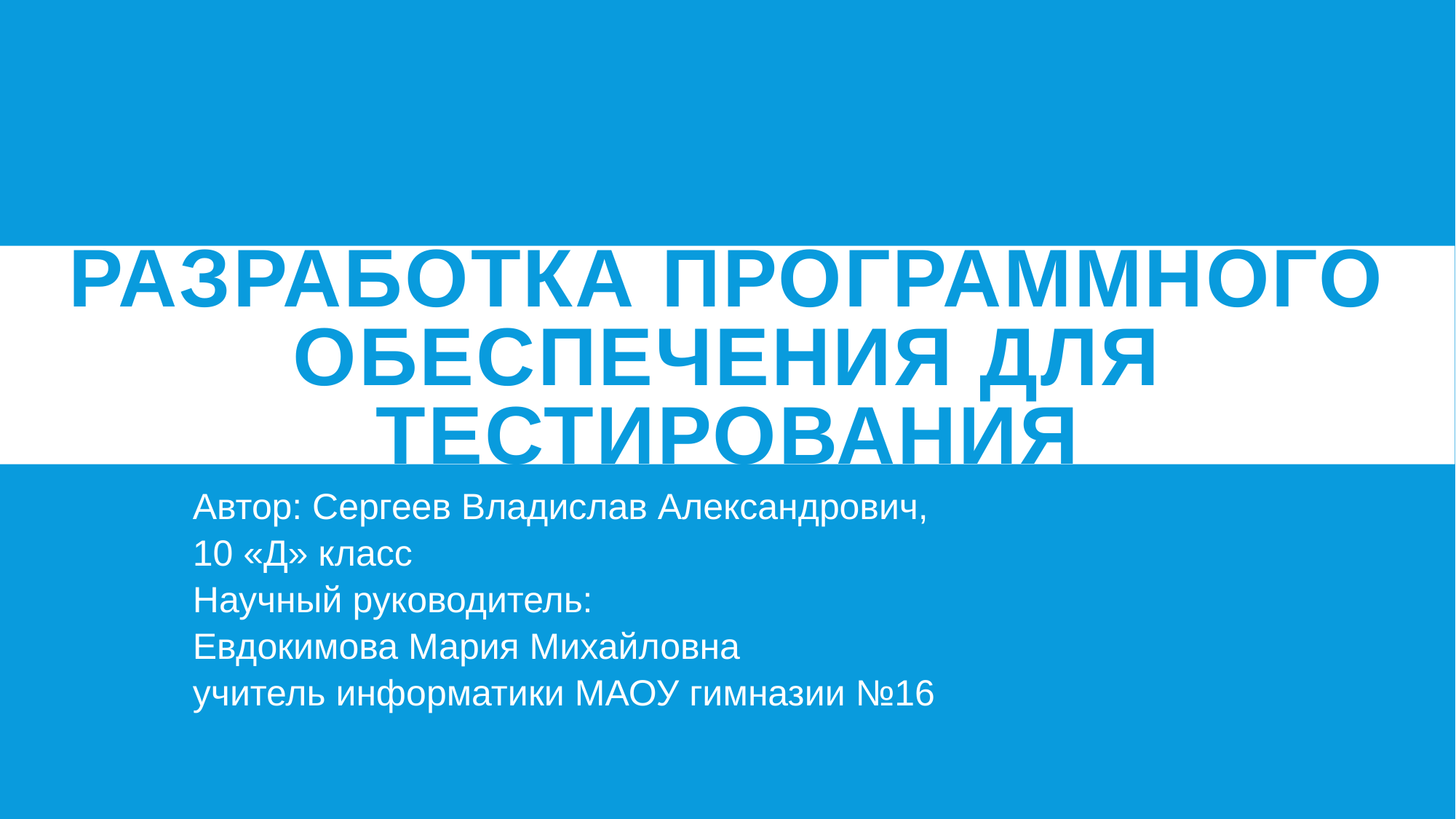

# РАЗРАБОТКА ПРОГРАММНОГО ОБЕСПЕЧЕНИЯ ДЛЯ ТЕСТИРОВАНИЯ
Автор: Сергеев Владислав Александрович,
10 «Д» класс
Научный руководитель:
Евдокимова Мария Михайловна
учитель информатики МАОУ гимназии №16